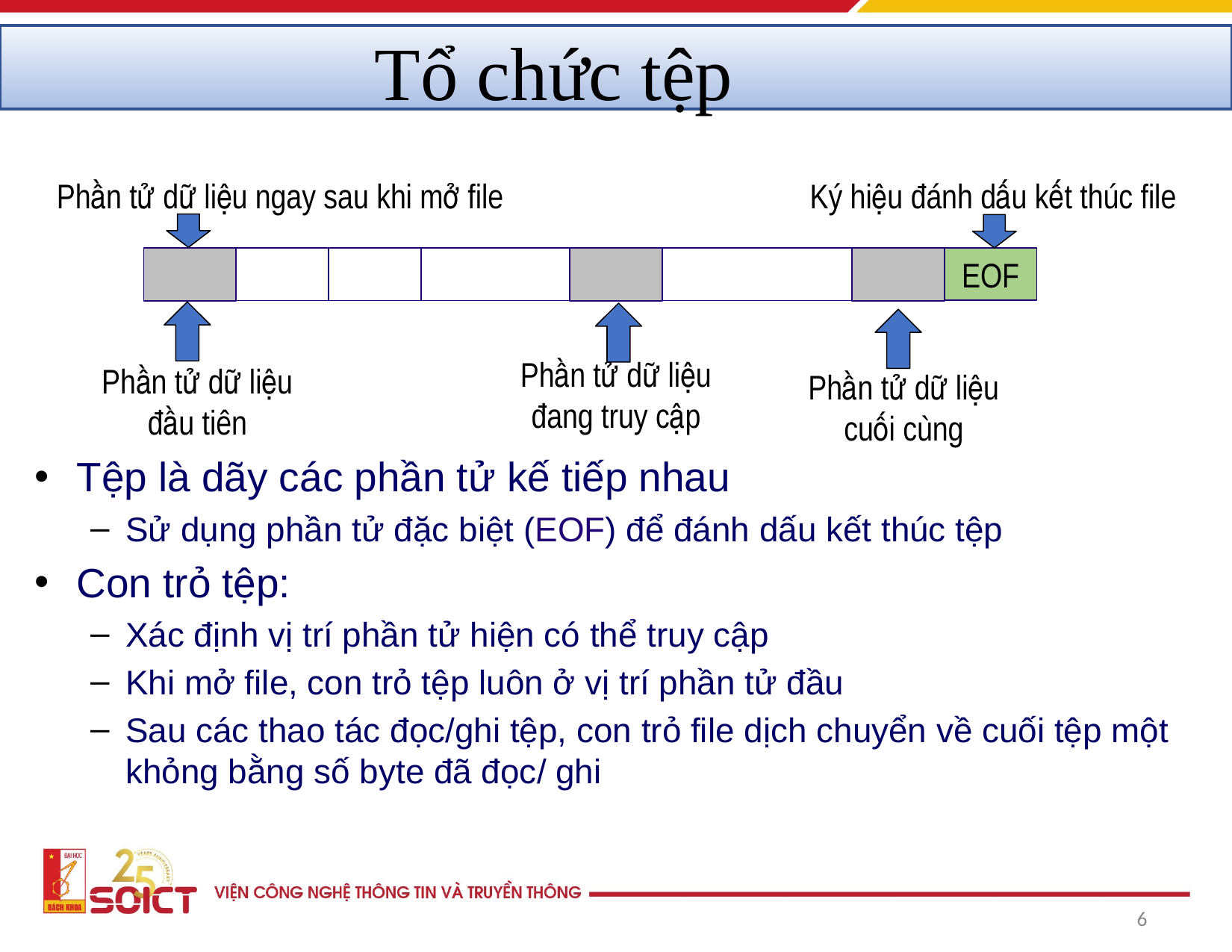

Tổ chức tệp
Phần tử dữ liệu ngay sau khi mở file
Ký hiệu đánh dấu kết thúc file

EOF

Phần tử dữ liệu đang truy cập
Phần tử dữ liệu đầu tiên
Phần tử dữ liệu cuối cùng
Tệp là dãy các phần tử kế tiếp nhau
Sử dụng phần tử đặc biệt (EOF) để đánh dấu kết thúc tệp
Con trỏ tệp:
Xác định vị trí phần tử hiện có thể truy cập
Khi mở file, con trỏ tệp luôn ở vị trí phần tử đầu
Sau các thao tác đọc/ghi tệp, con trỏ file dịch chuyển về cuối tệp một khỏng bằng số byte đã đọc/ ghi

6